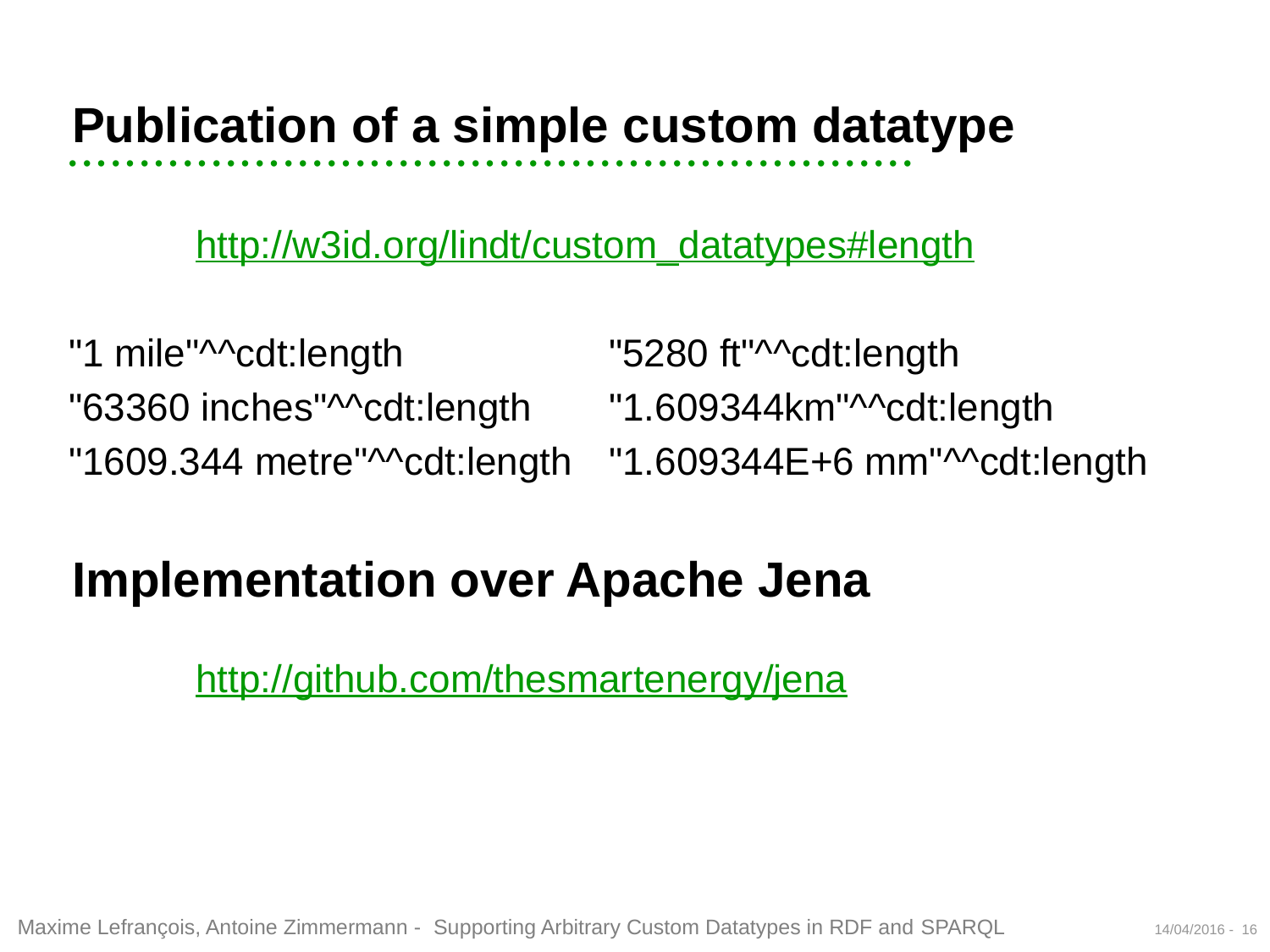

# Publication of a simple custom datatype
	http://w3id.org/lindt/custom_datatypes#length

"1 mile"^^cdt:length		   "5280 ft"^^cdt:length
"63360 inches"^^cdt:length	   "1.609344km"^^cdt:length
"1609.344 metre"^^cdt:length	   "1.609344E+6 mm"^^cdt:length

	http://github.com/thesmartenergy/jena

Implementation over Apache Jena